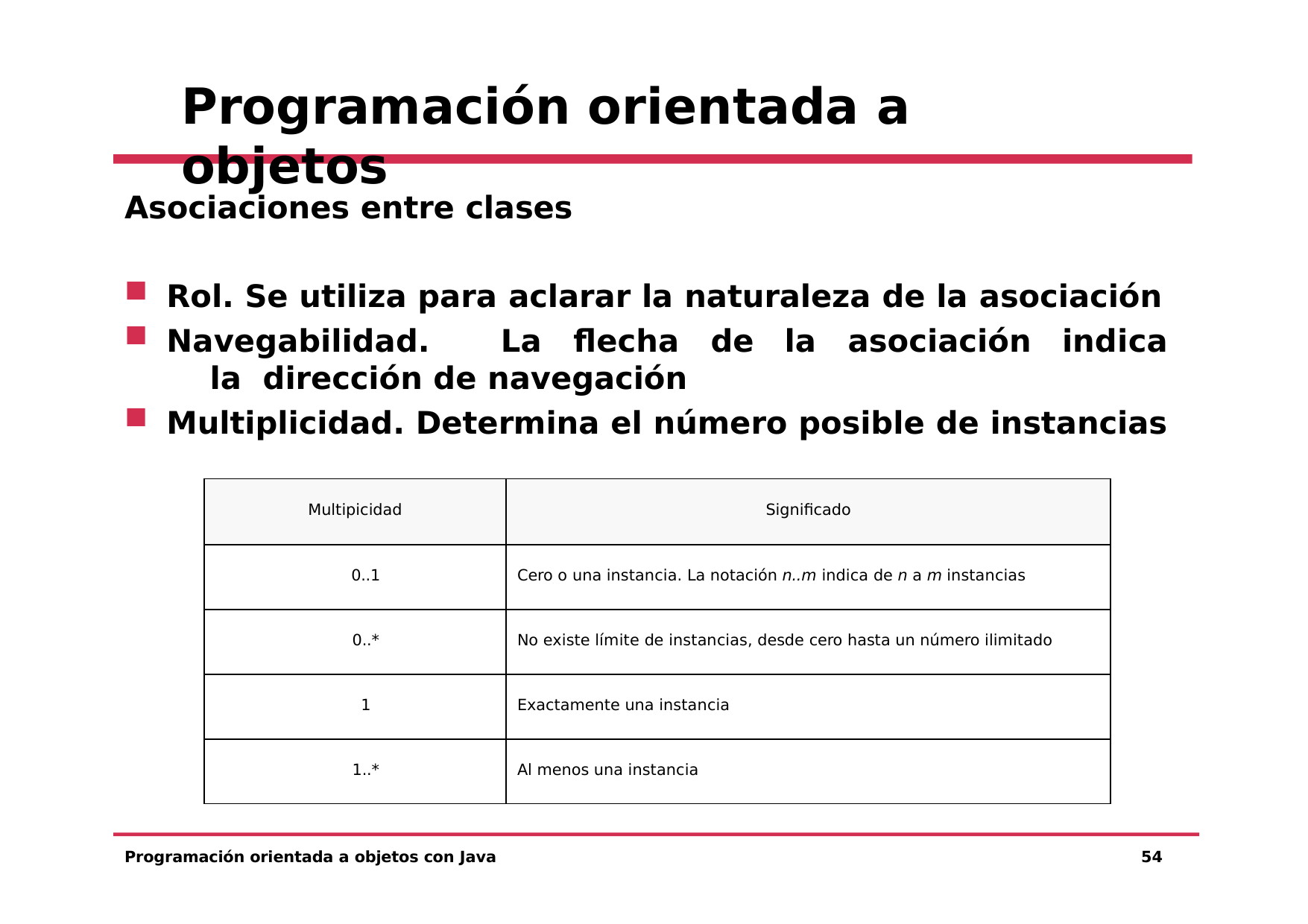

# Programación orientada a objetos
Asociaciones entre clases

Rol. Se utiliza para aclarar la naturaleza de la asociación
Navegabilidad.	La	flecha	de	la	asociación	indica	la  dirección de navegación
Multiplicidad. Determina el número posible de instancias
| Multipicidad | Significado |
| --- | --- |
| 0..1 | Cero o una instancia. La notación n..m indica de n a m instancias |
| 0..\* | No existe límite de instancias, desde cero hasta un número ilimitado |
| 1 | Exactamente una instancia |
| 1..\* | Al menos una instancia |
Programación orientada a objetos con Java
54